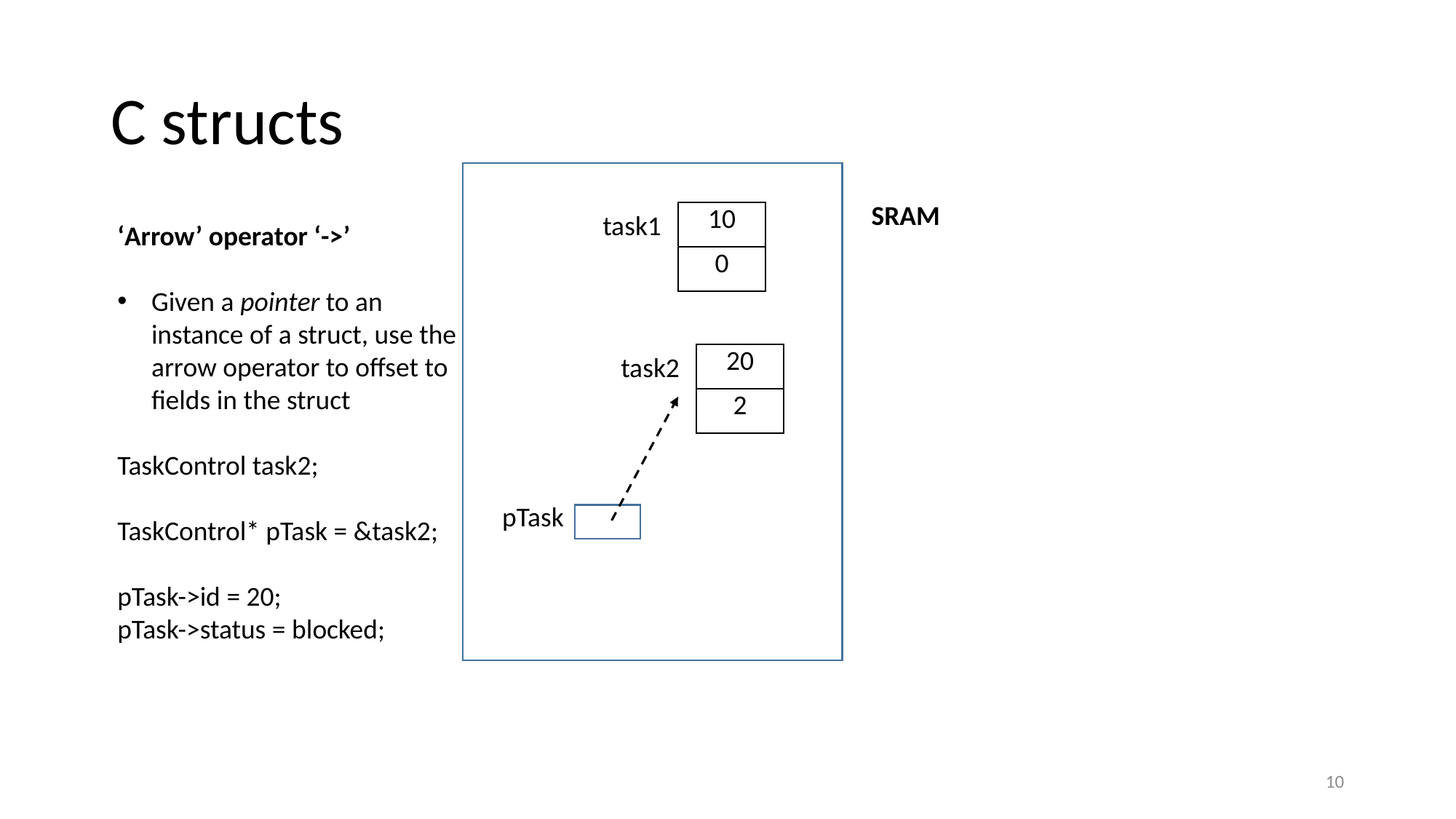

# C structs

‘Arrow’ operator ‘->’

Given a pointer to an instance of a struct, use the arrow operator to offset to fields in the struct

TaskControl task2;

TaskControl* pTask = &task2;

pTask->id = 20;
pTask->status = blocked;

SRAM
| 10 |
| --- |
| 0 |
task1
| 20 |
| --- |
| 2 |
task2
pTask

10